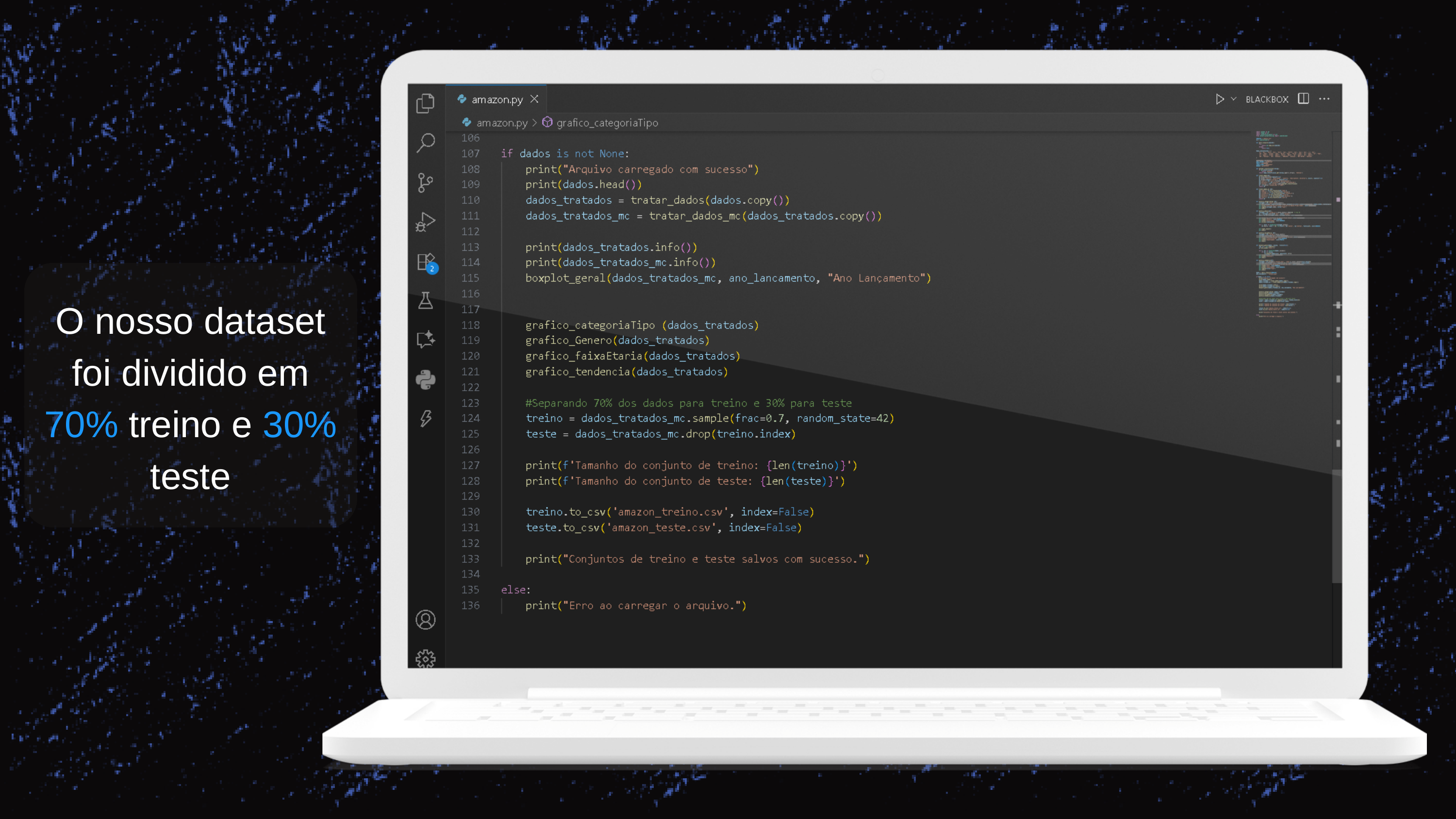

O nosso dataset foi dividido em 70% treino e 30% teste